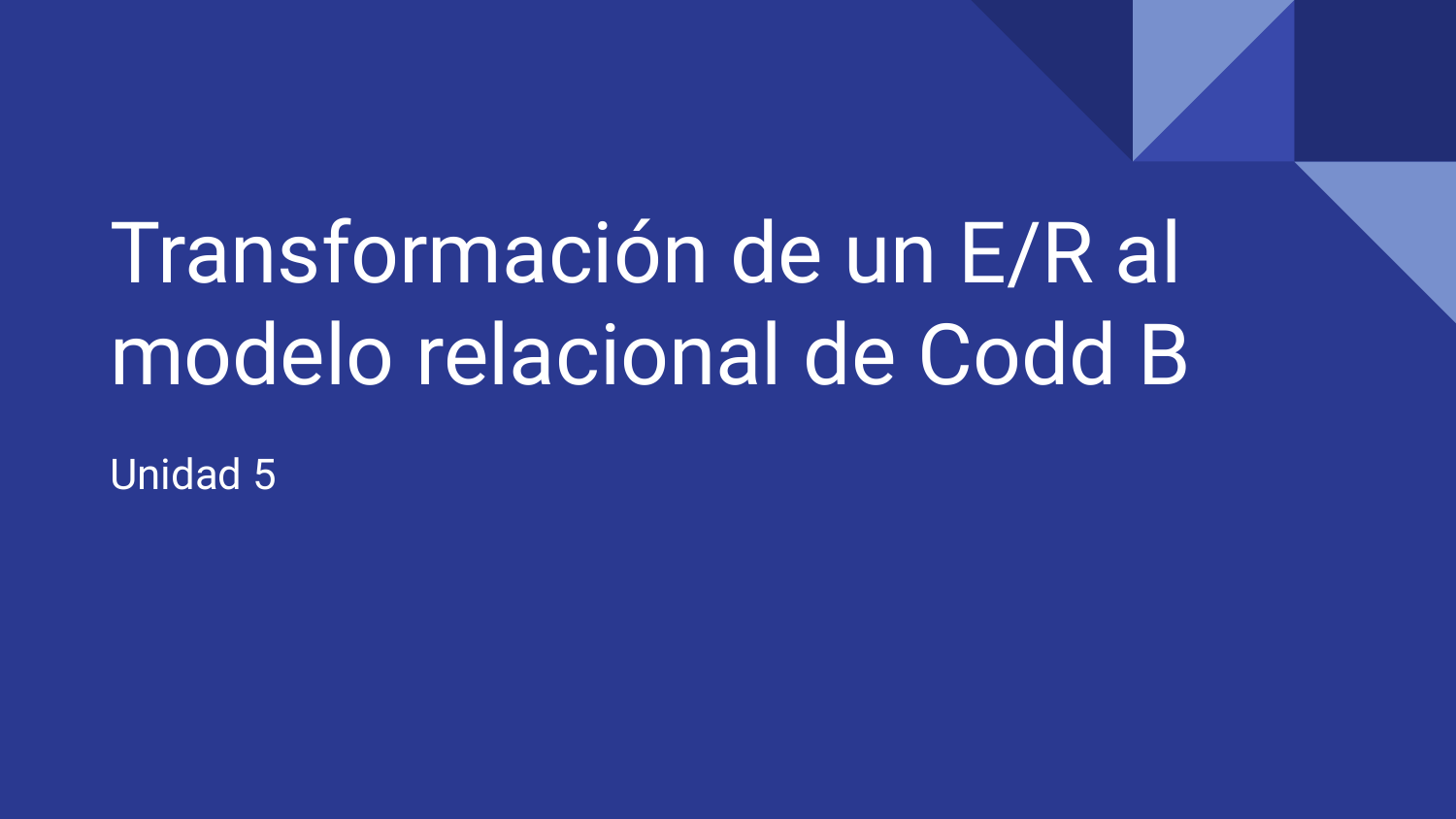

# Transformación de un E/R al modelo relacional de Codd B
Unidad 5